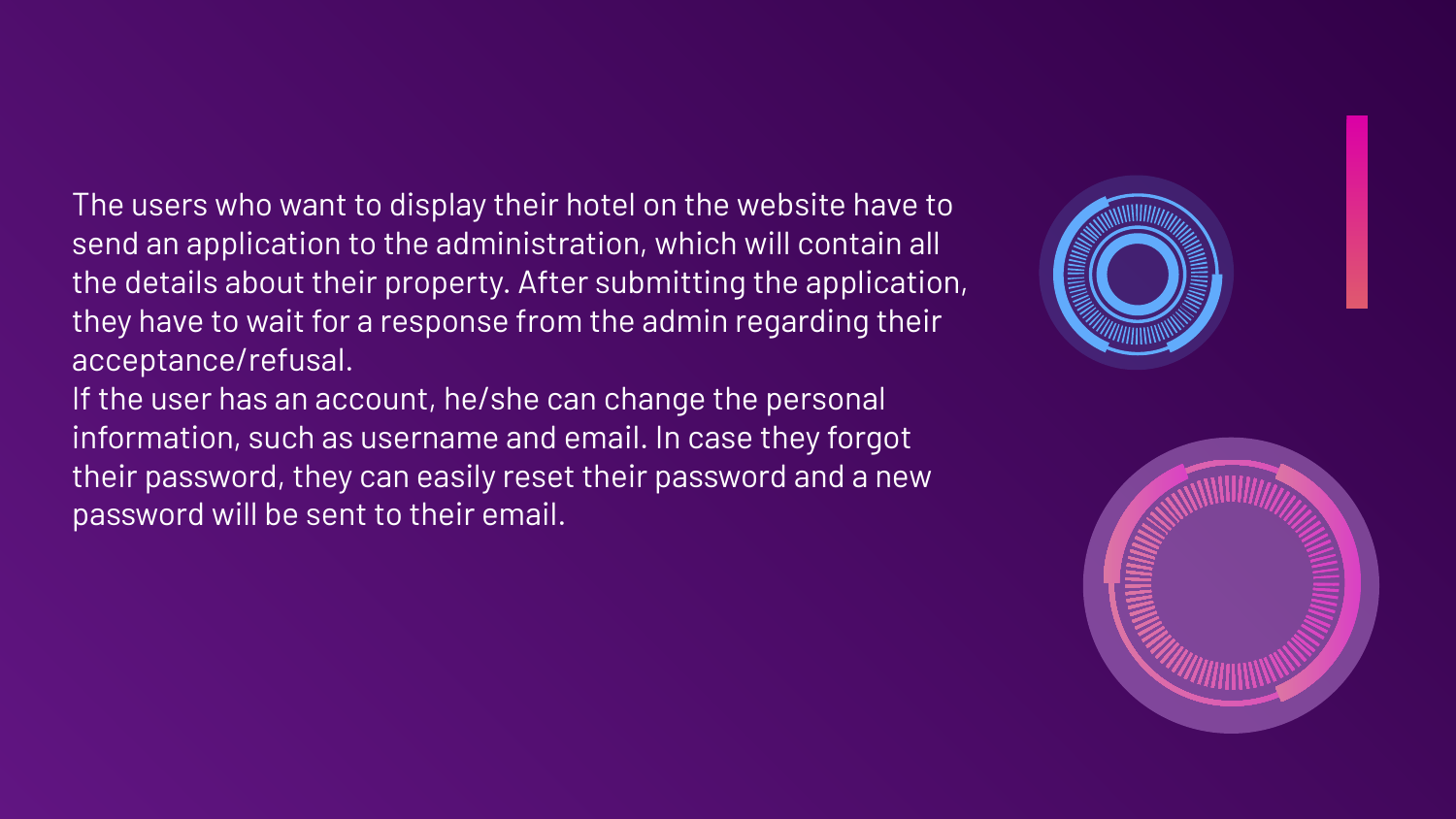

The users who want to display their hotel on the website have to send an application to the administration, which will contain all the details about their property. After submitting the application, they have to wait for a response from the admin regarding their acceptance/refusal.
If the user has an account, he/she can change the personal information, such as username and email. In case they forgot their password, they can easily reset their password and a new password will be sent to their email.